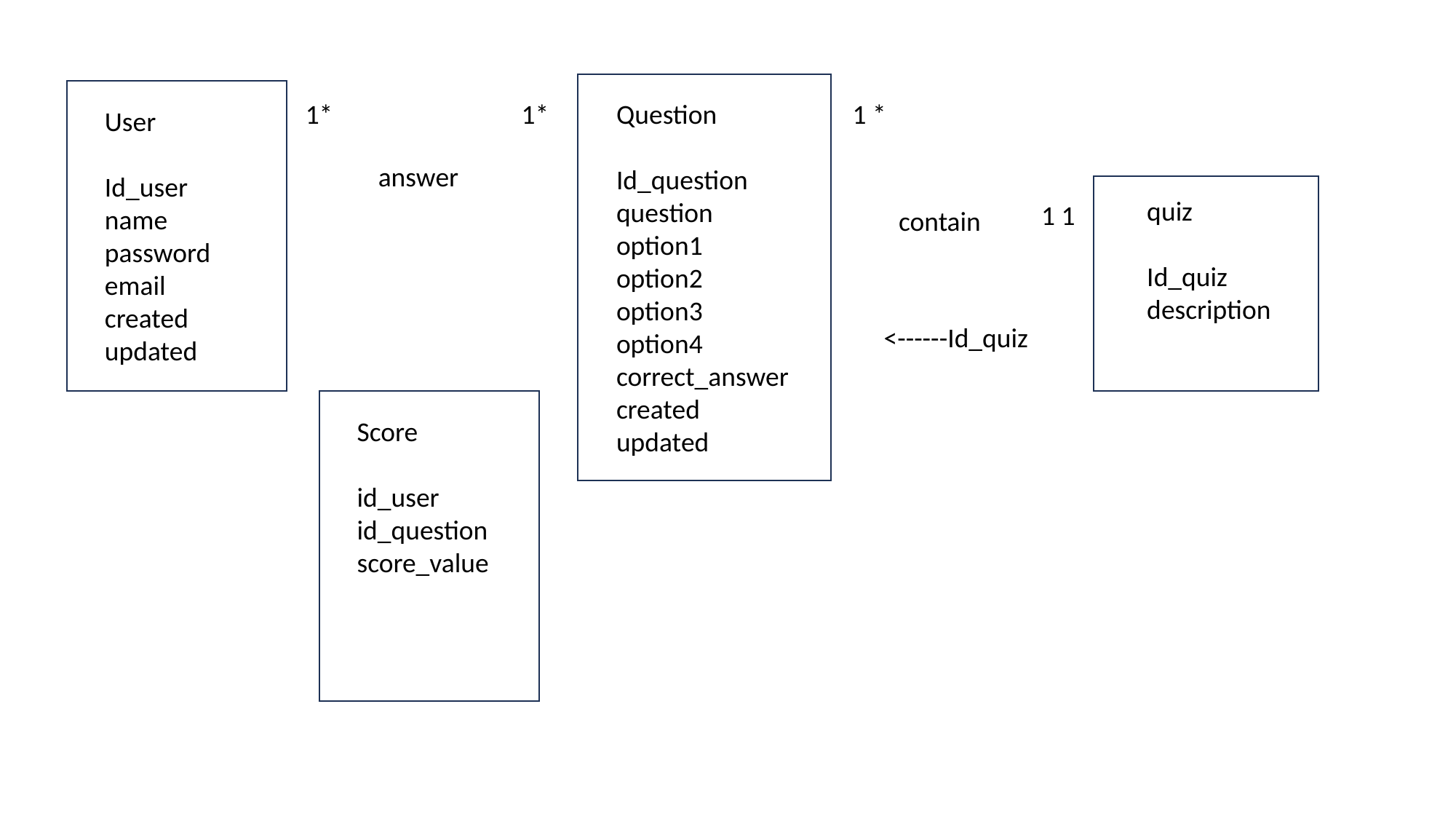

Question

Id_question
question
option1
option2
option3
option4
correct_answer
created
updated

User

Id_user
name
password
email
created
updated
1*
1*
1 *
answer

quiz

Id_quiz
description
1 1
contain
<------Id_quiz

Score
id_user
id_question
score_value